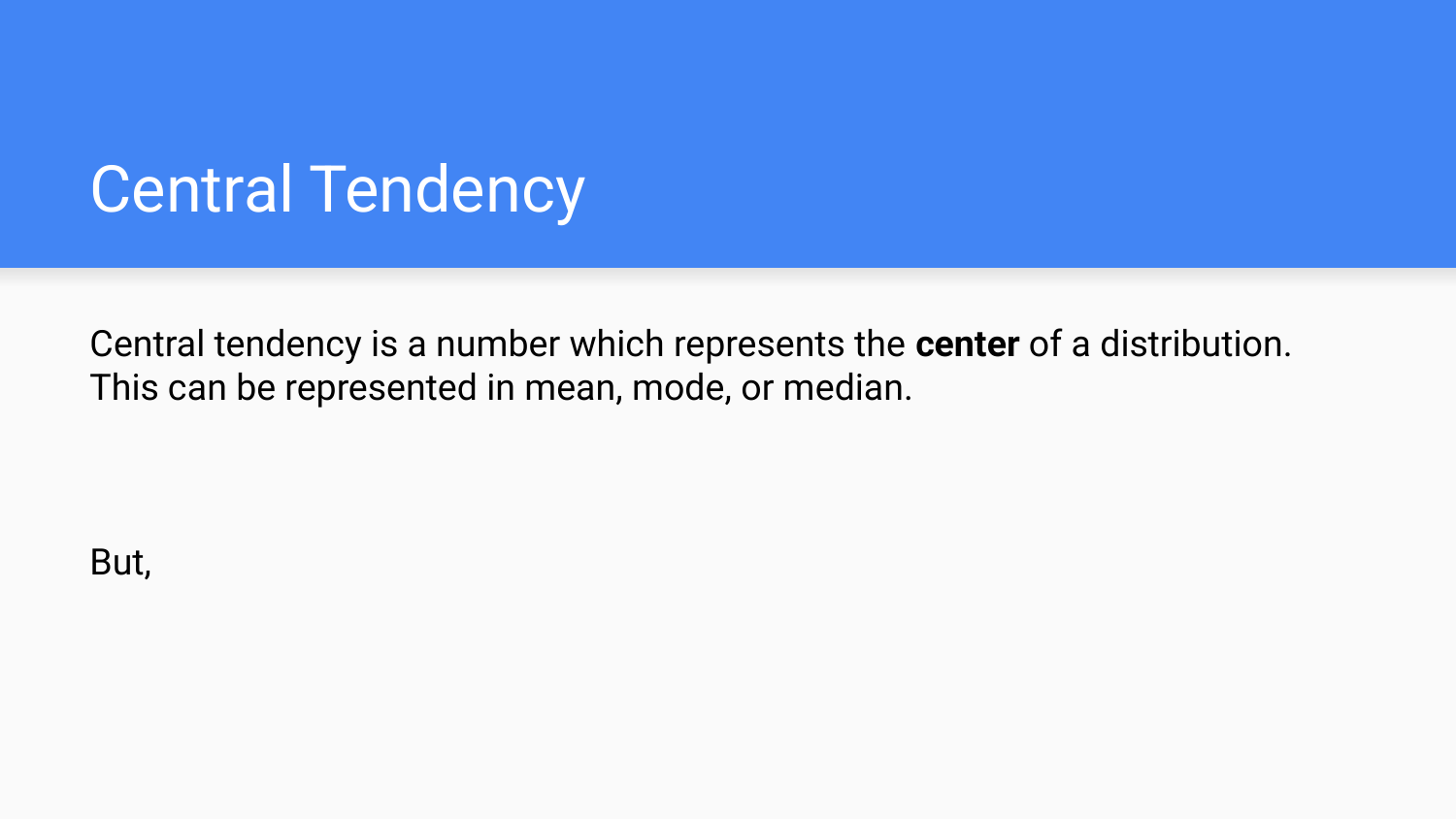

# Central Tendency
Central tendency is a number which represents the center of a distribution. This can be represented in mean, mode, or median.

But,